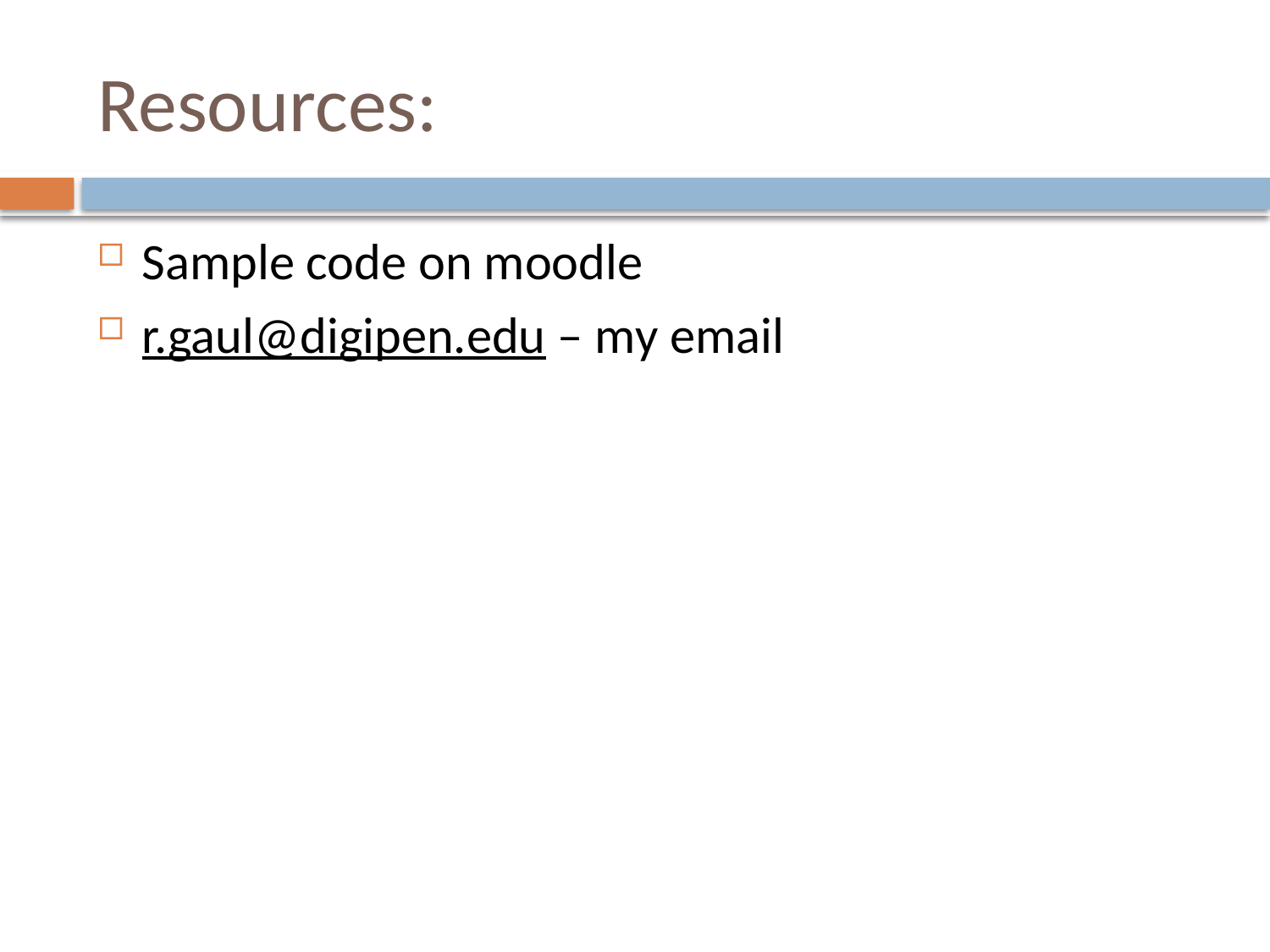

# Resources:
Sample code on moodle
r.gaul@digipen.edu – my email